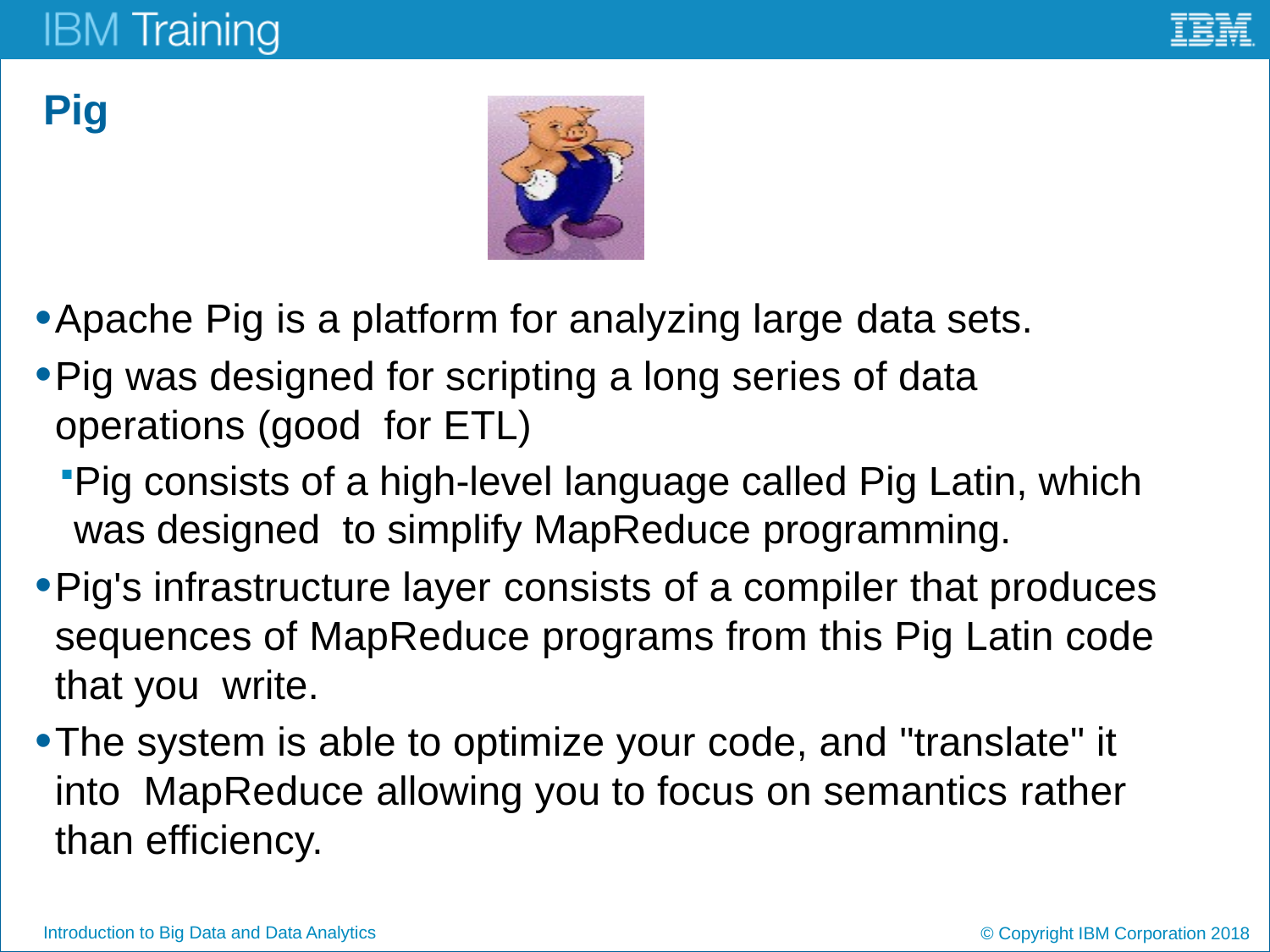

# Pig

Apache Pig is a platform for analyzing large data sets.
Pig was designed for scripting a long series of data operations (good  for ETL)
Pig consists of a high-level language called Pig Latin, which was designed  to simplify MapReduce programming.
Pig's infrastructure layer consists of a compiler that produces  sequences of MapReduce programs from this Pig Latin code that you  write.
The system is able to optimize your code, and "translate" it into  MapReduce allowing you to focus on semantics rather than efficiency.